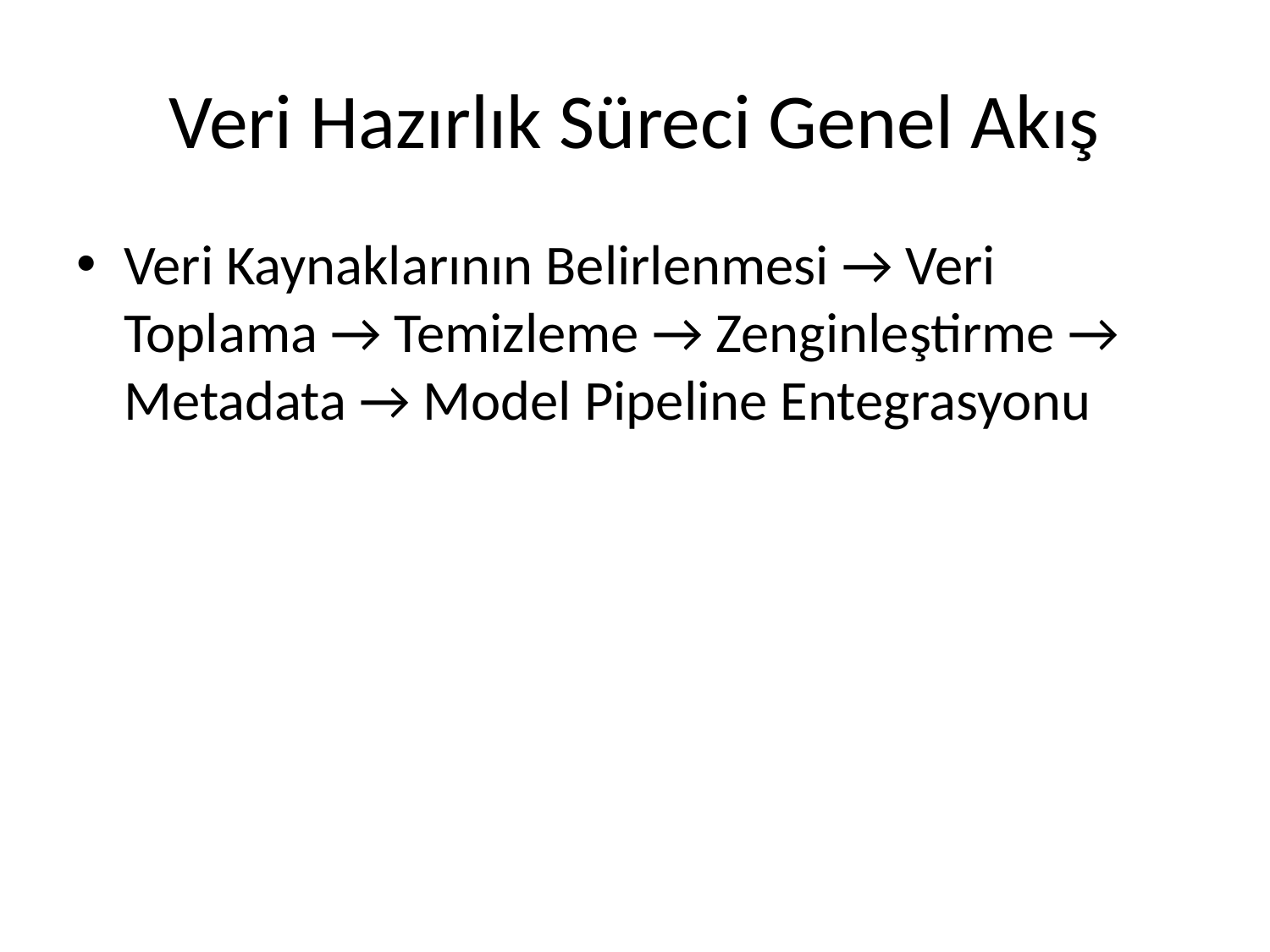

# Veri Hazırlık Süreci Genel Akış
Veri Kaynaklarının Belirlenmesi → Veri Toplama → Temizleme → Zenginleştirme → Metadata → Model Pipeline Entegrasyonu